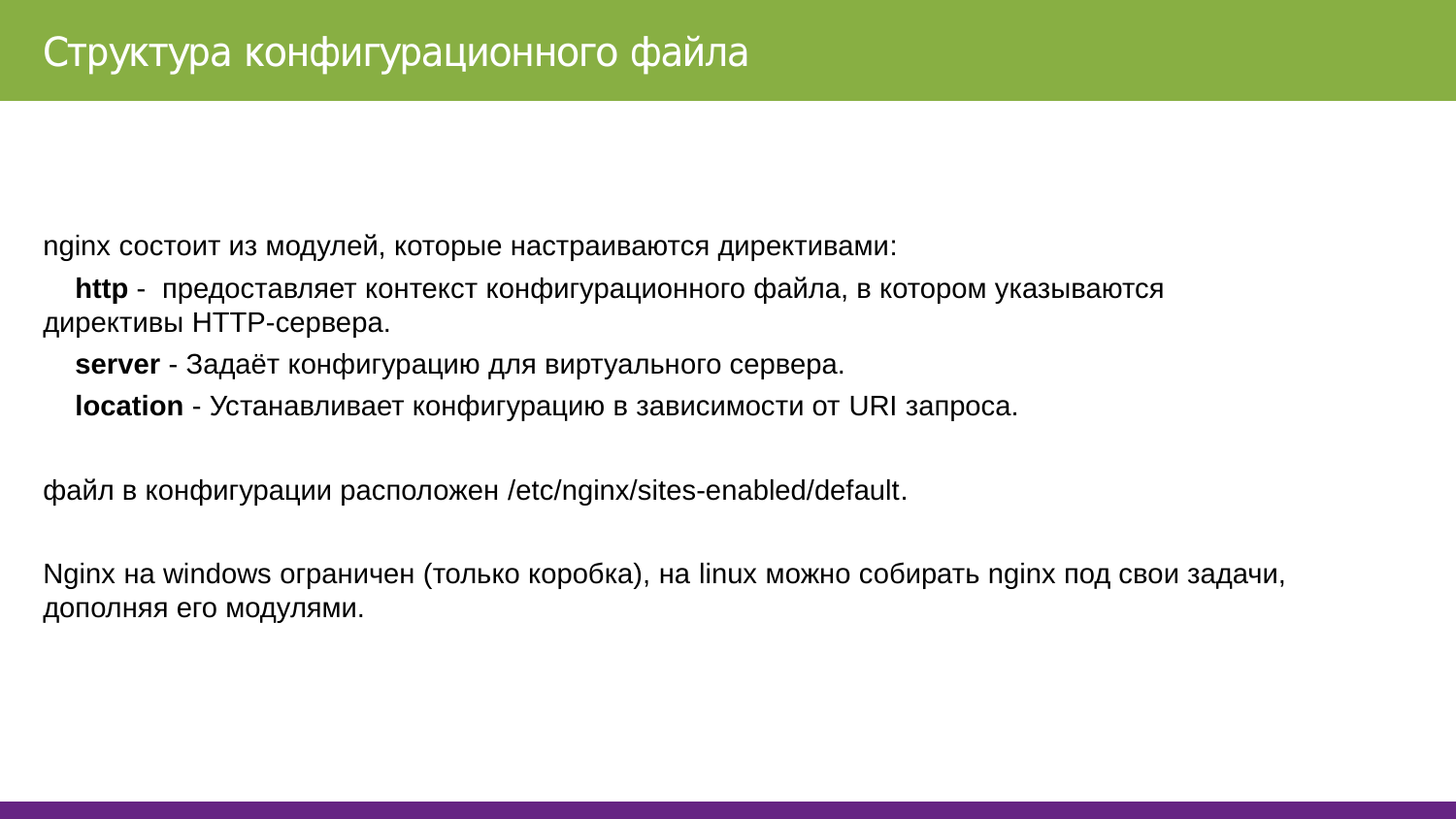

Структура конфигурационного файла

nginx состоит из модулей, которые настраиваются директивами:
    http -  предоставляет контекст конфигурационного файла, в котором указываются директивы HTTP-сервера.
    server - Задаёт конфигурацию для виртуального сервера.
    location - Устанавливает конфигурацию в зависимости от URI запроса.

файл в конфигурации расположен /etc/nginx/sites-enabled/default.

Nginx на windows ограничен (только коробка), на linux можно собирать nginx под свои задачи, дополняя его модулями.